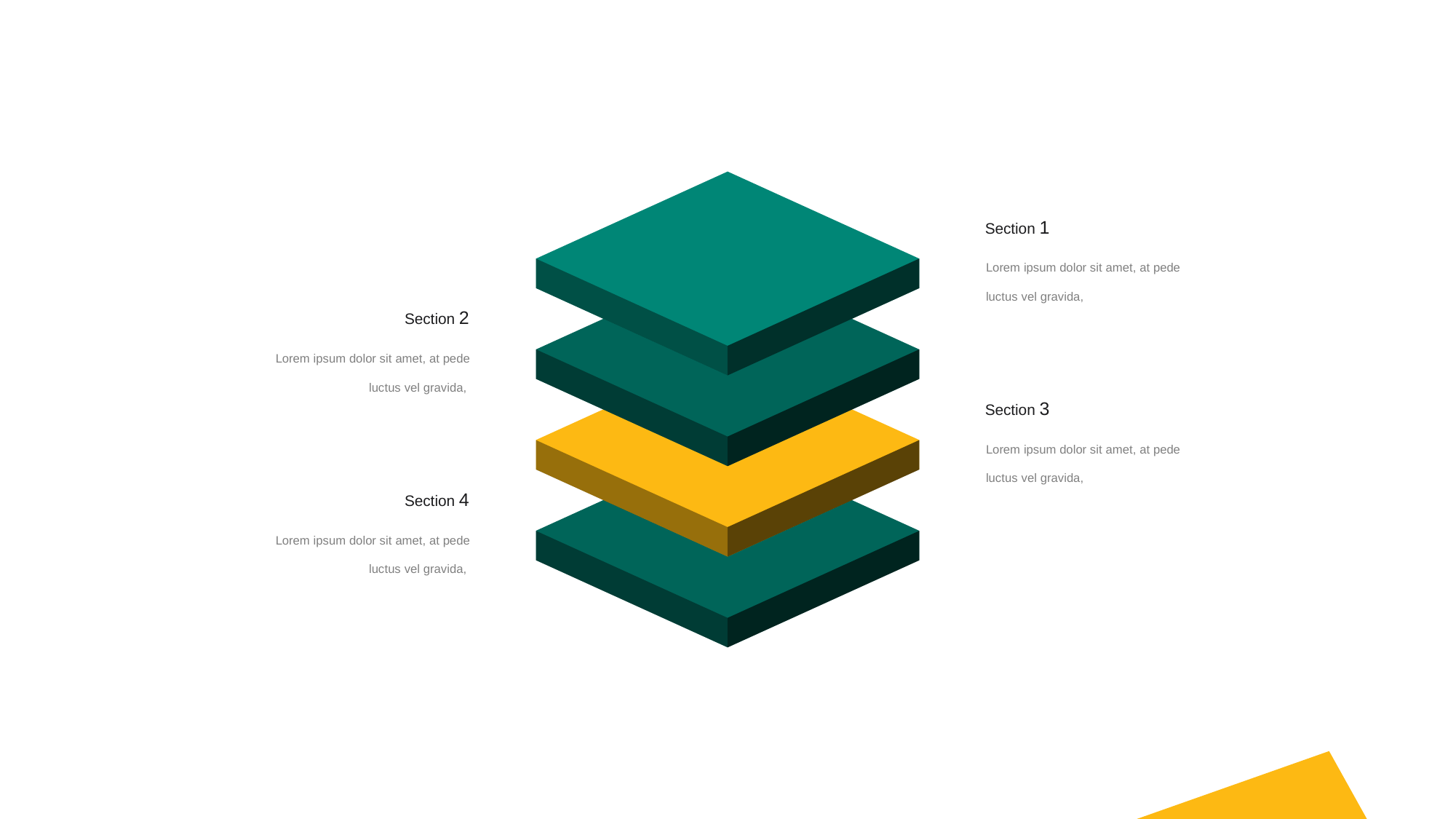

Section 1
Lorem ipsum dolor sit amet, at pede luctus vel gravida,

Section 2
Lorem ipsum dolor sit amet, at pede luctus vel gravida,

Section 3
Lorem ipsum dolor sit amet, at pede luctus vel gravida,

Section 4
Lorem ipsum dolor sit amet, at pede luctus vel gravida,